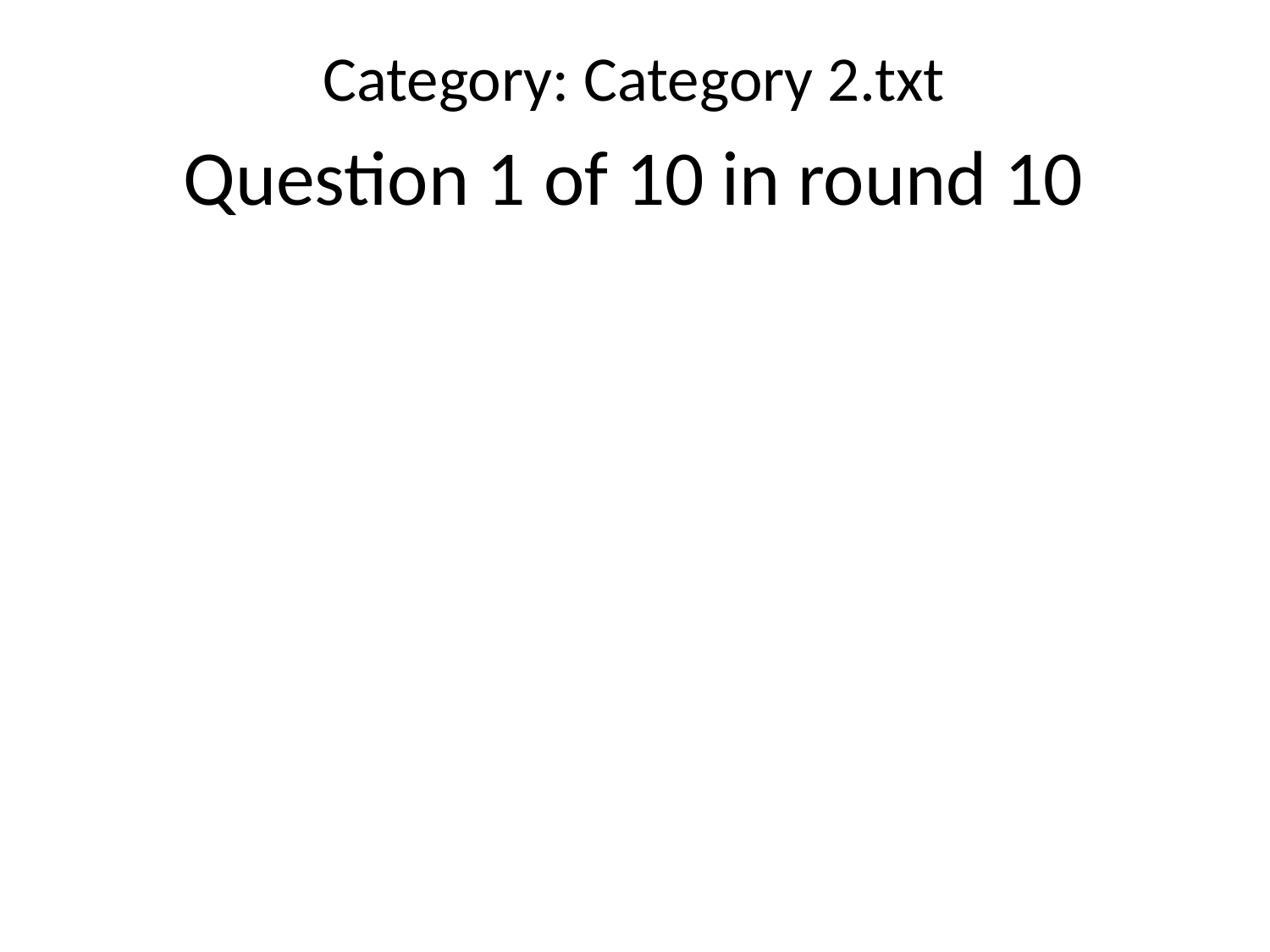

Category: Category 2.txt
Question 1 of 10 in round 10